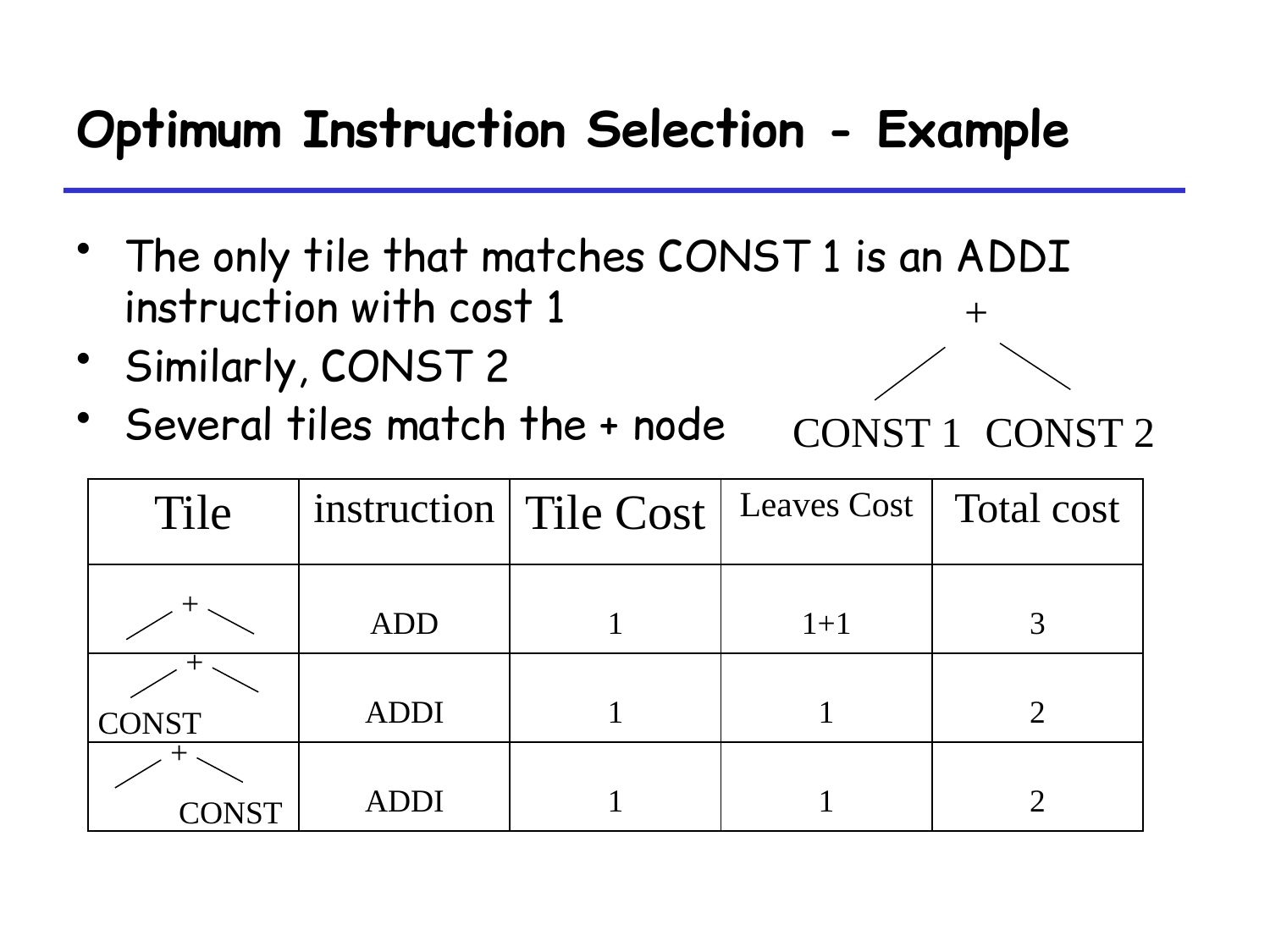

# Optimum Instruction Selection - Example
The only tile that matches CONST 1 is an ADDI instruction with cost 1
Similarly, CONST 2
Several tiles match the + node

+
CONST 1
CONST 2
| Tile | instruction | Tile Cost | Leaves Cost | Total cost |
| --- | --- | --- | --- | --- |
|  | ADD | 1 | 1+1 | 3 |
|  | ADDI | 1 | 1 | 2 |
|  | ADDI | 1 | 1 | 2 |
+
+
CONST
+
CONST

34